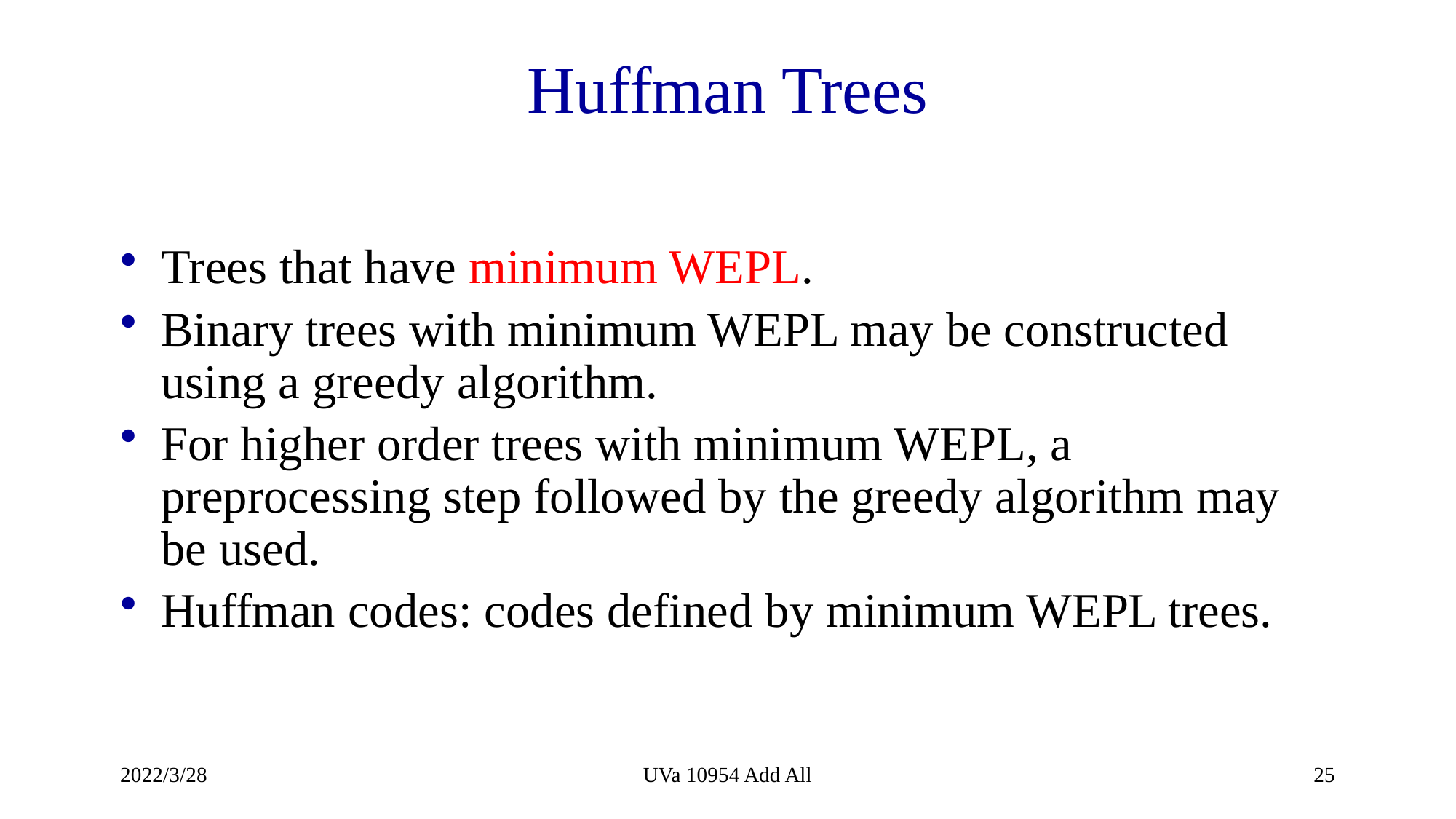

# Huffman Trees
Trees that have minimum WEPL.
Binary trees with minimum WEPL may be constructed using a greedy algorithm.
For higher order trees with minimum WEPL, a preprocessing step followed by the greedy algorithm may be used.
Huffman codes: codes defined by minimum WEPL trees.
2022/3/28
UVa 10954 Add All
25